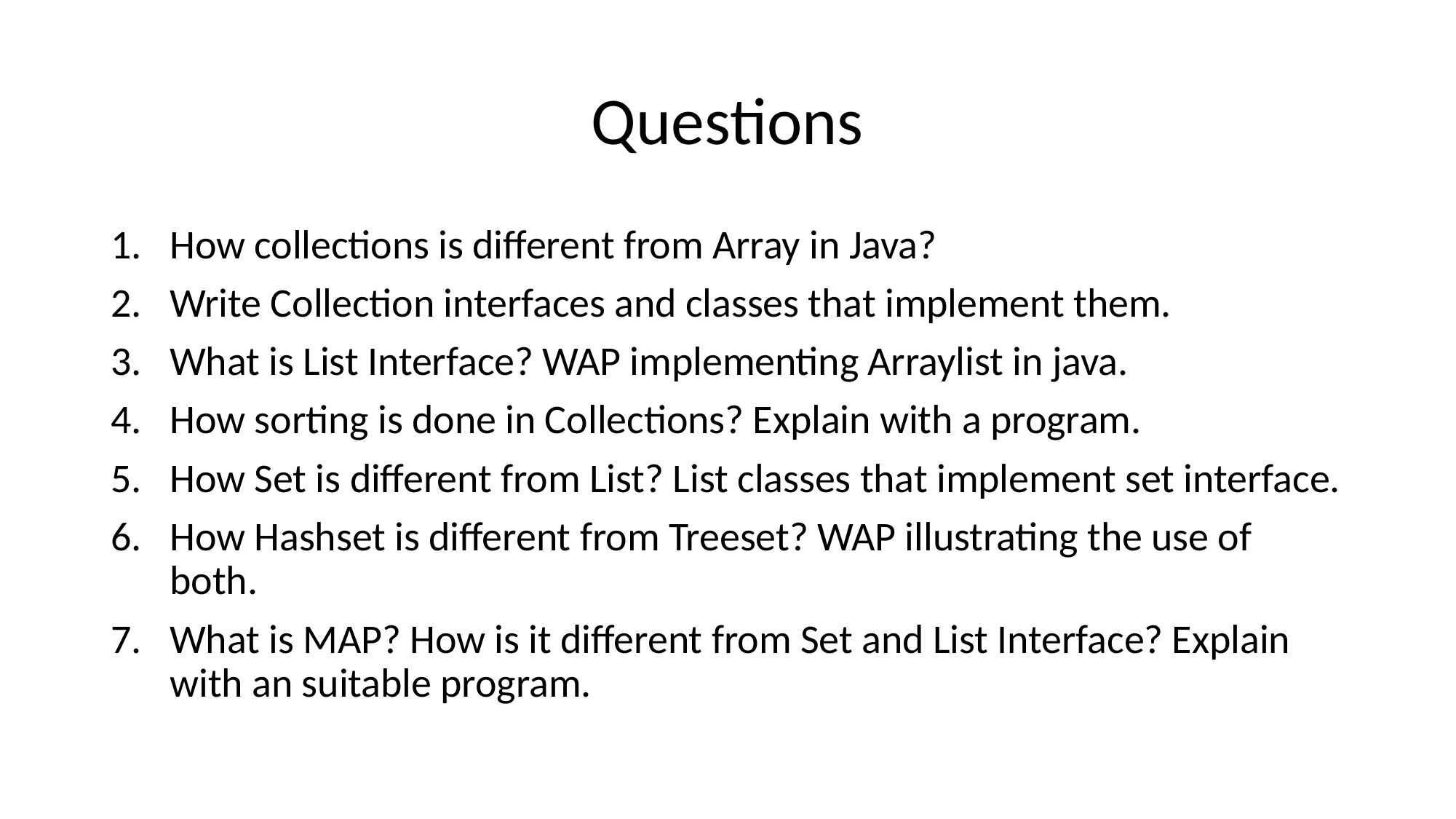

# Questions
How collections is different from Array in Java?
Write Collection interfaces and classes that implement them.
What is List Interface? WAP implementing Arraylist in java.
How sorting is done in Collections? Explain with a program.
How Set is different from List? List classes that implement set interface.
How Hashset is different from Treeset? WAP illustrating the use of both.
What is MAP? How is it different from Set and List Interface? Explain with an suitable program.